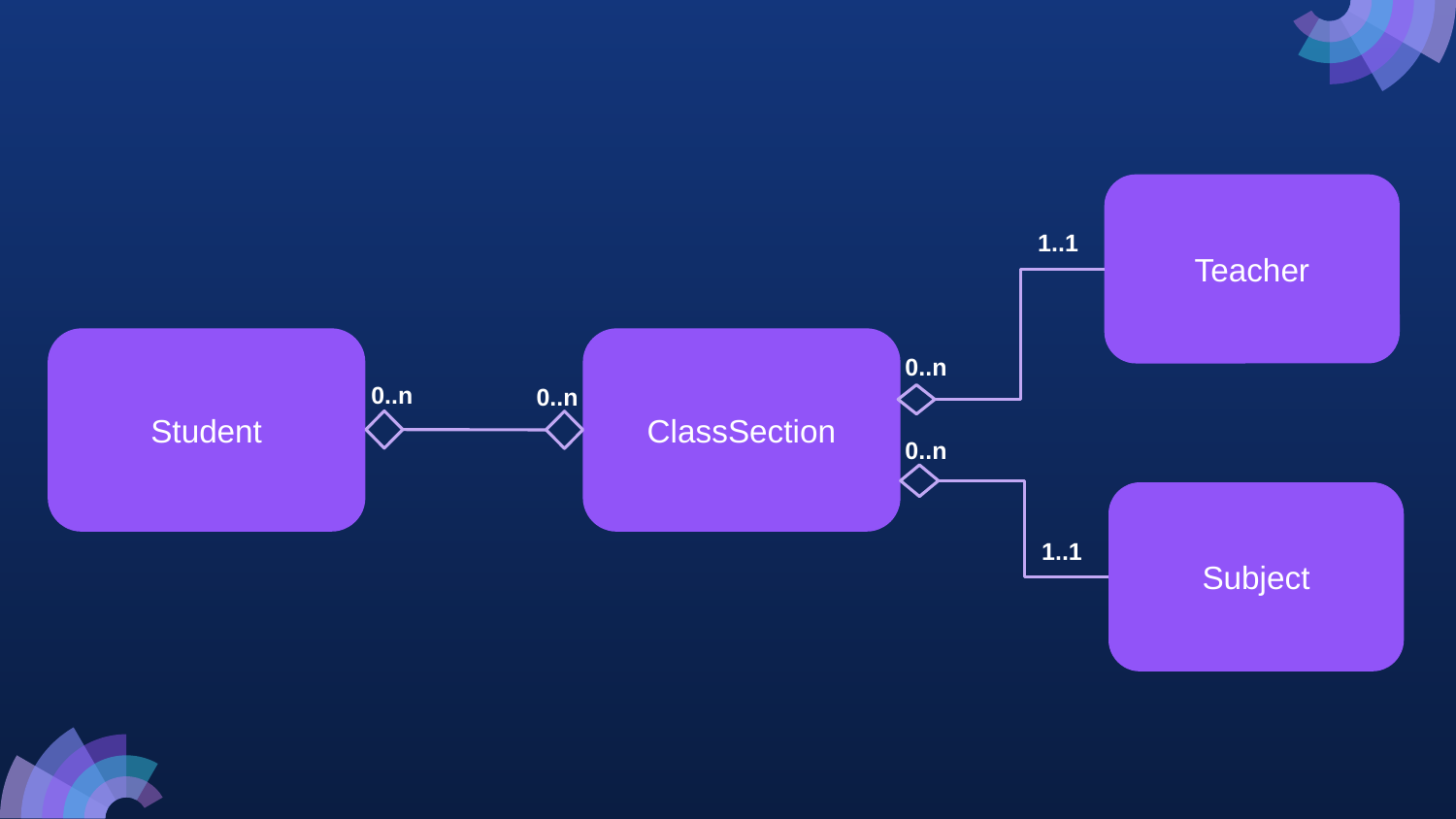

Teacher
1..1

Student
ClassSection
0..n
0..n
0..n

0..n

Subject
1..1